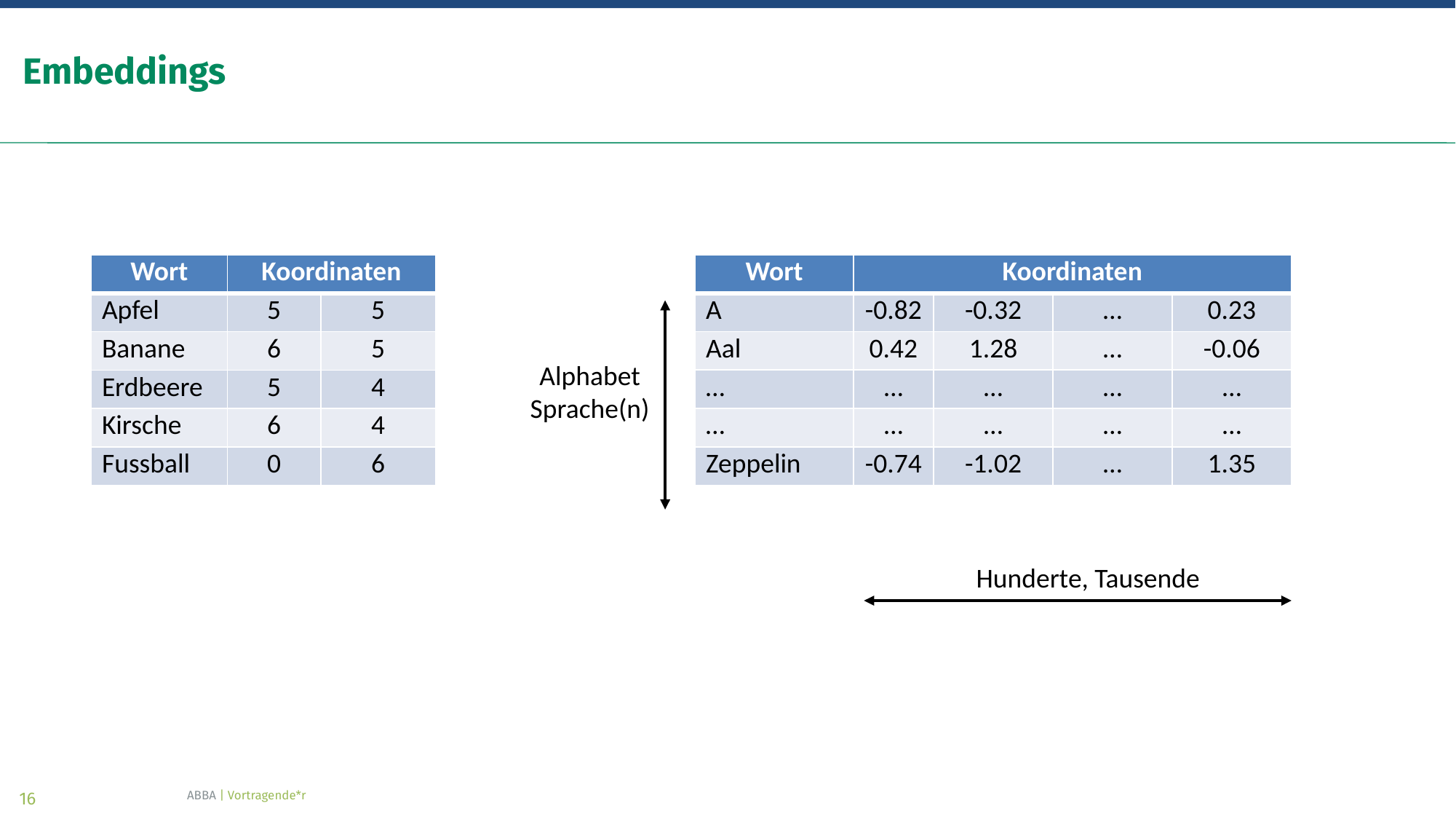

# Embeddings
| Wort | Koordinaten |  |  |  |
| --- | --- | --- | --- | --- |
| A | -0.82 | -0.32 | … | 0.23 |
| Aal | 0.42 | 1.28 | … | -0.06 |
| … | … | … | … | … |
| … | … | … | … | … |
| Zeppelin | -0.74 | -1.02 | … | 1.35 |
| Wort | Koordinaten |  |
| --- | --- | --- |
| Apfel | 5 | 5 |
| Banane | 6 | 5 |
| Erdbeere | 5 | 4 |
| Kirsche | 6 | 4 |
| Fussball | 0 | 6 |
Alphabet
Sprache(n)
Hunderte, Tausende

ABBA | Vortragende*r
16